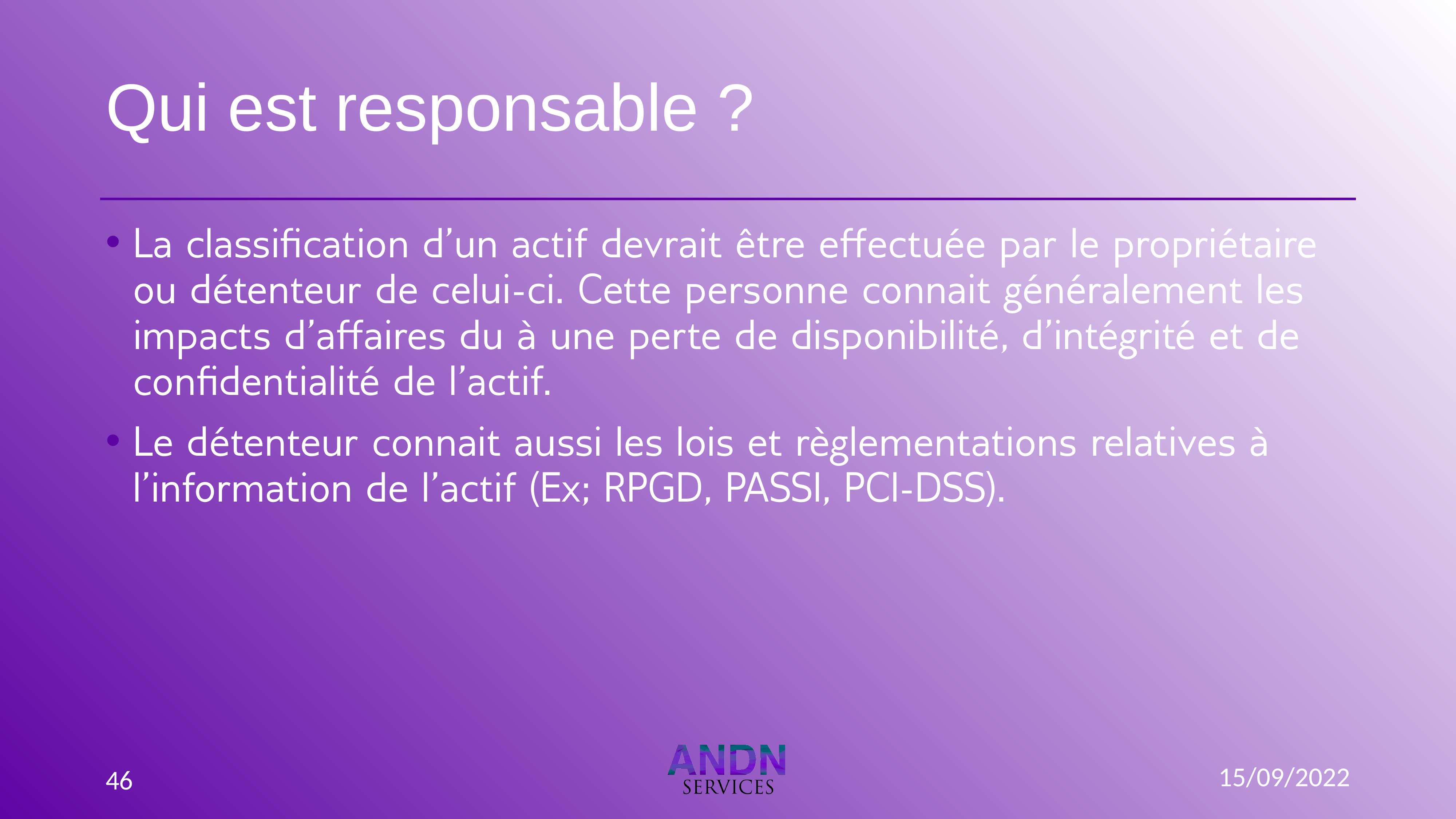

# Qui est responsable ?
La classification d’un actif devrait être effectuée par le propriétaire ou détenteur de celui-ci. Cette personne connait généralement les impacts d’affaires du à une perte de disponibilité, d’intégrité et de confidentialité de l’actif.
Le détenteur connait aussi les lois et règlementations relatives à l’information de l’actif (Ex; RPGD, PASSI, PCI-DSS).
15/09/2022
46